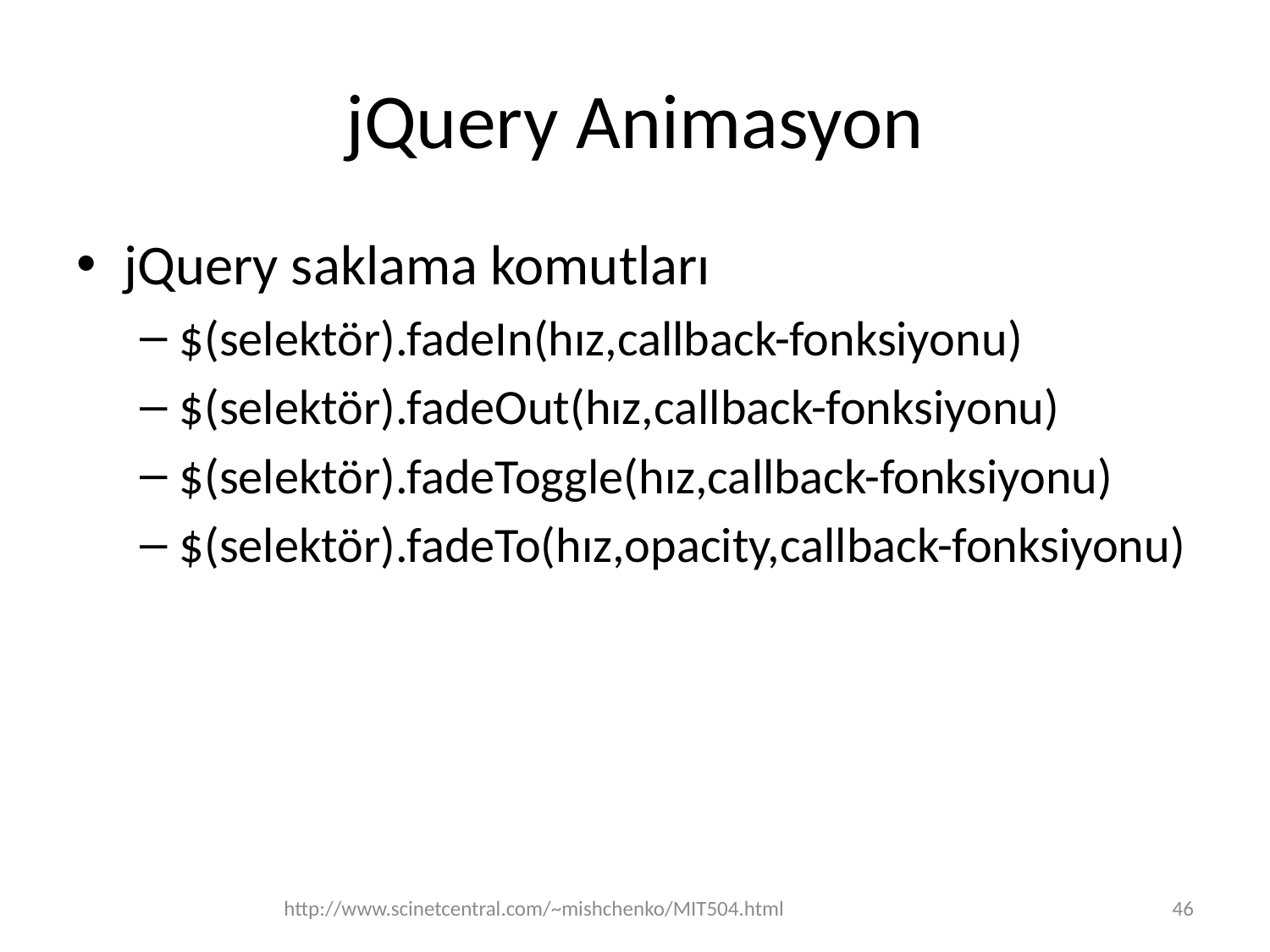

# jQuery Animasyon
jQuery saklama komutları
$(selektör).fadeIn(hız,callback-fonksiyonu)
$(selektör).fadeOut(hız,callback-fonksiyonu)
$(selektör).fadeToggle(hız,callback-fonksiyonu)
$(selektör).fadeTo(hız,opacity,callback-fonksiyonu)
http://www.scinetcentral.com/~mishchenko/MIT504.html
46